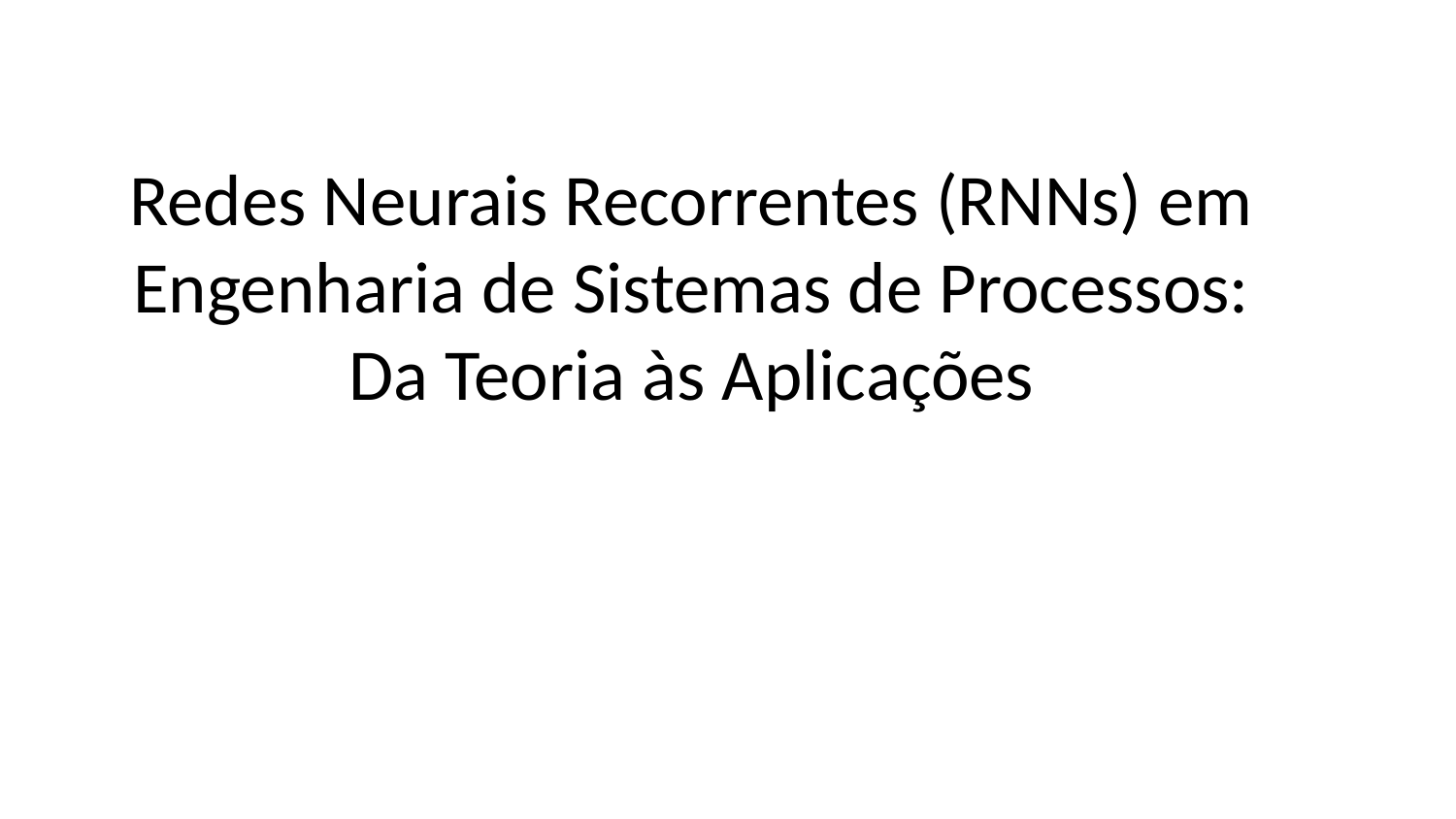

Redes Neurais Recorrentes (RNNs) em Engenharia de Sistemas de Processos: Da Teoria às Aplicações